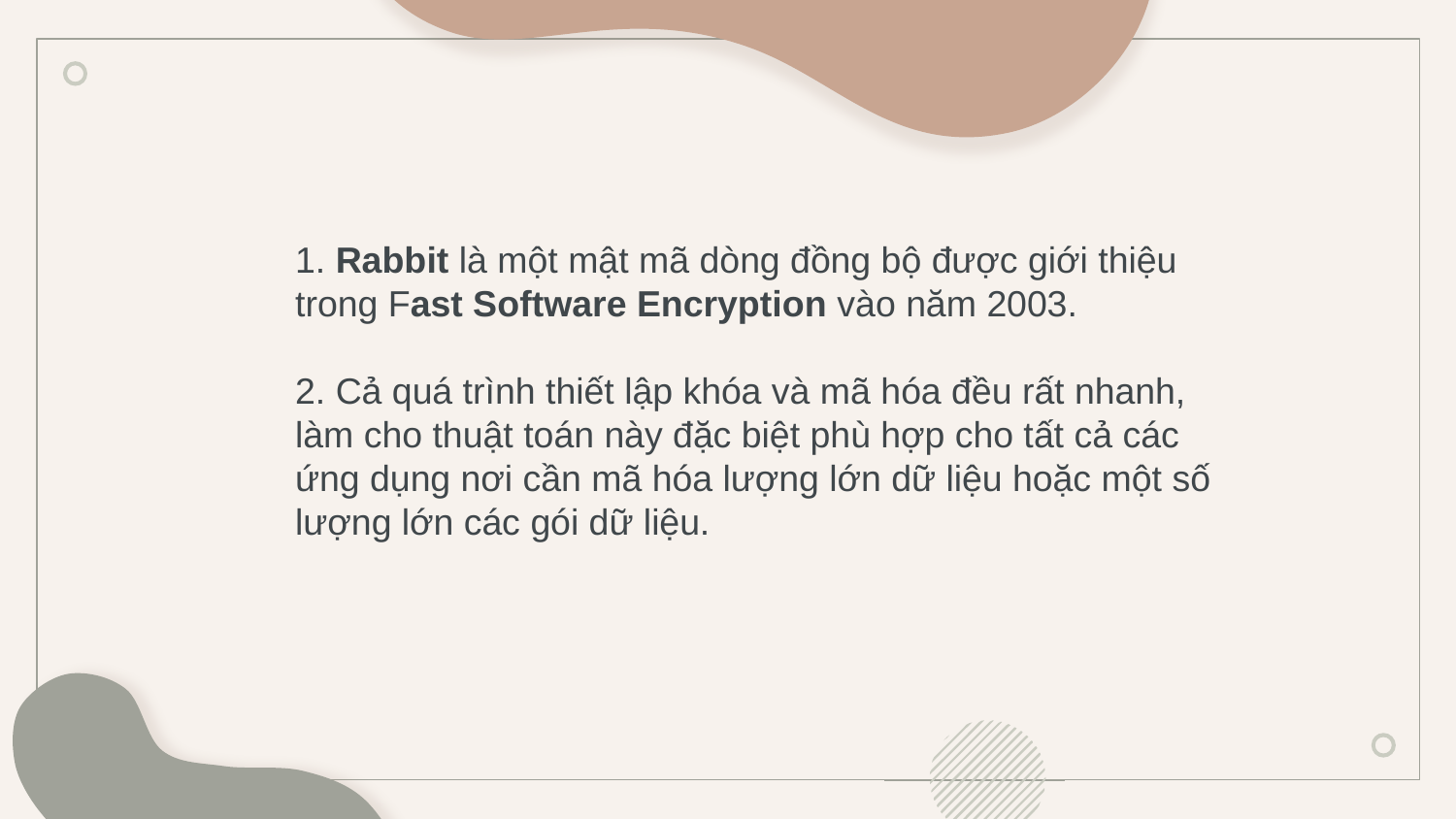

1. Rabbit là một mật mã dòng đồng bộ được giới thiệu trong Fast Software Encryption vào năm 2003.

2. Cả quá trình thiết lập khóa và mã hóa đều rất nhanh, làm cho thuật toán này đặc biệt phù hợp cho tất cả các ứng dụng nơi cần mã hóa lượng lớn dữ liệu hoặc một số lượng lớn các gói dữ liệu.